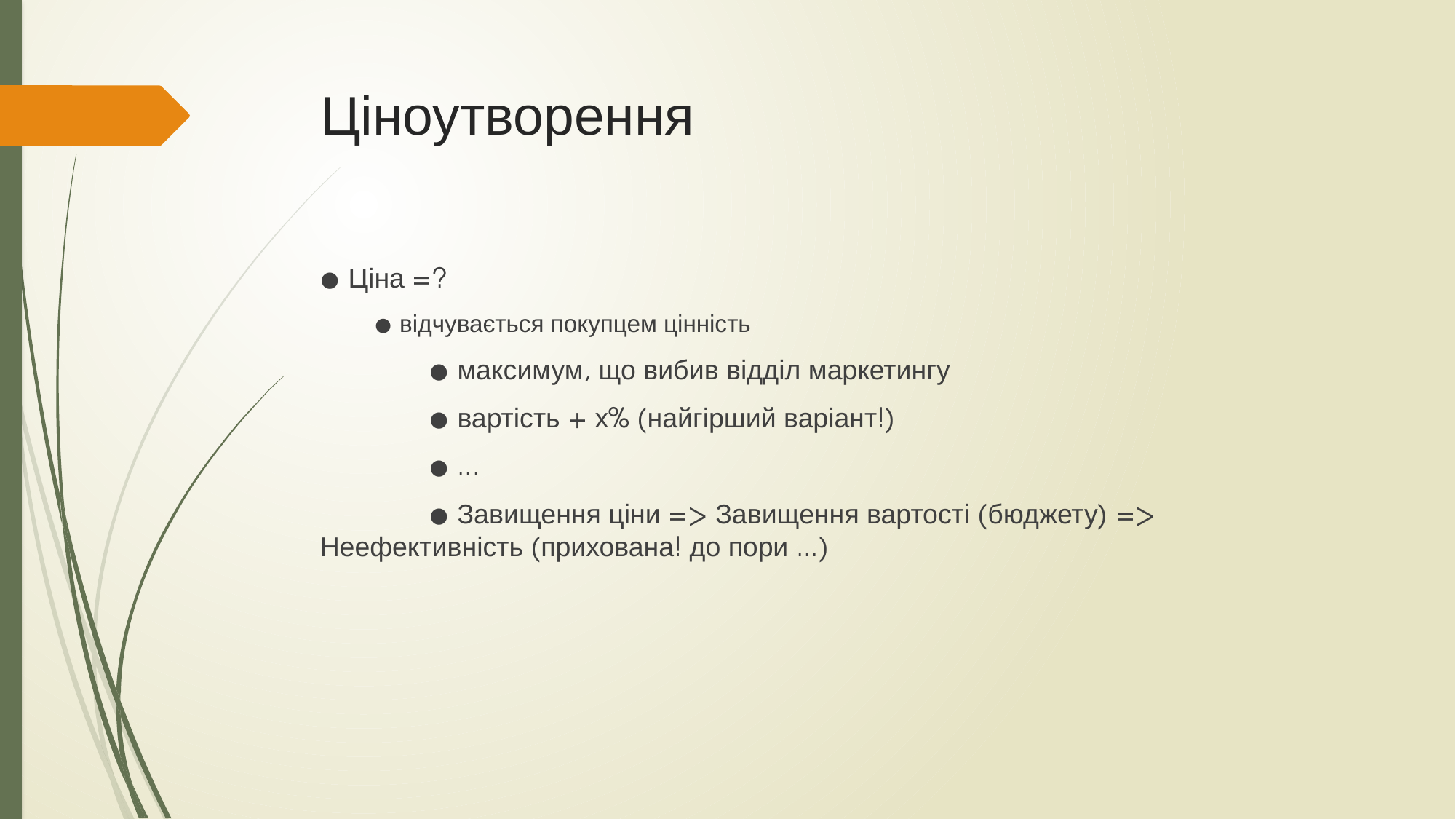

# Ціноутворення
● Ціна =?
● відчувається покупцем цінність
	● максимум, що вибив відділ маркетингу
	● вартість + х% (найгірший варіант!)
	● ...
	● Завищення ціни => Завищення вартості (бюджету) => Неефективність (прихована! до пори ...)